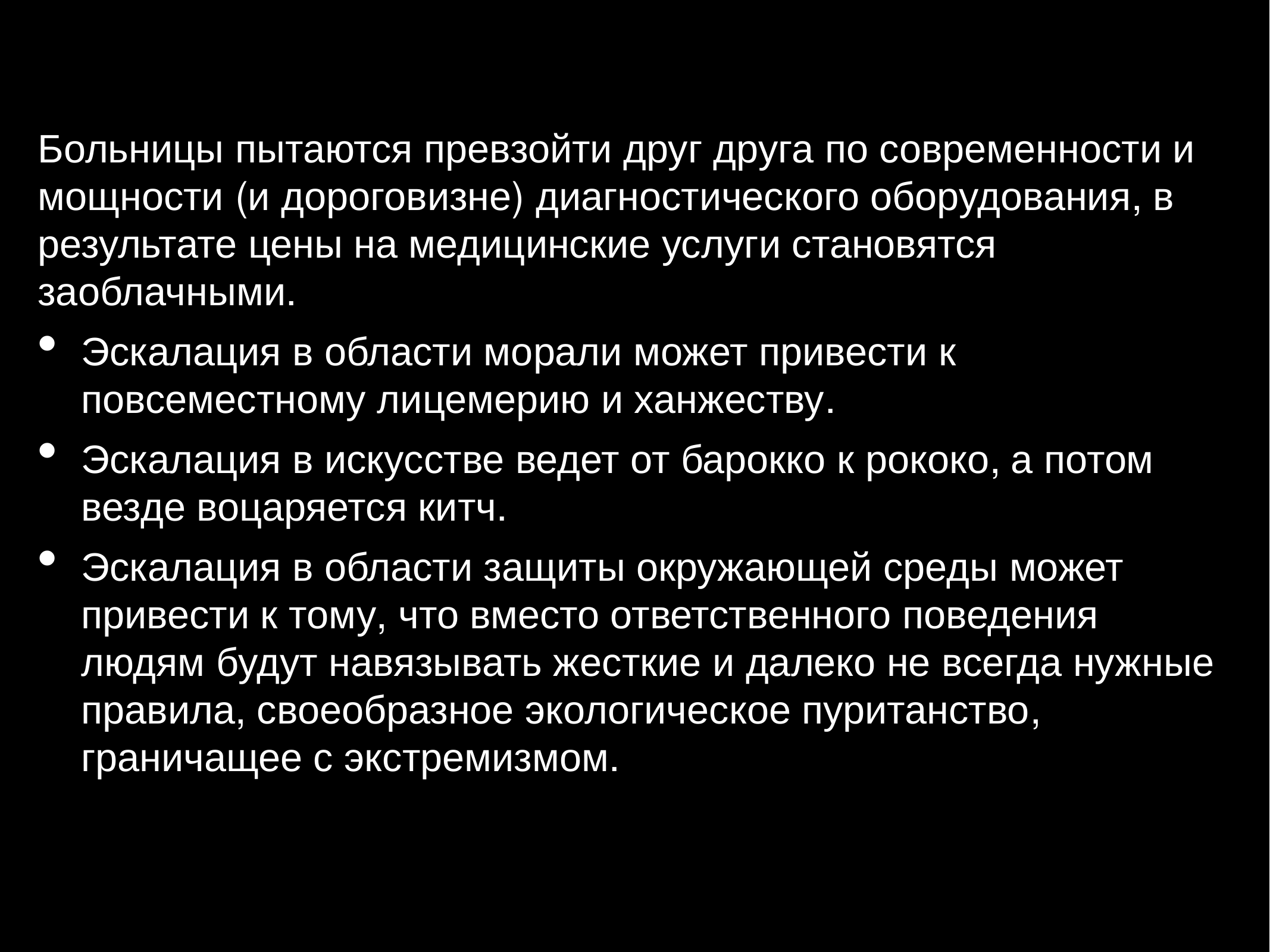

57
Больницы пытаются превзойти друг друга по современности и мощности (и дороговизне) диагностического оборудования, в результате цены на медицинские услуги становятся заоблачными.
Эскалация в области морали может привести к повсеместному лицемерию и ханжеству.
Эскалация в искусстве ведет от барокко к рококо, а потом везде воцаряется китч.
Эскалация в области защиты окружающей среды может привести к тому, что вместо ответственного поведения людям будут навязывать жесткие и далеко не всегда нужные правила, своеобразное экологическое пуританство, граничащее с экстремизмом.